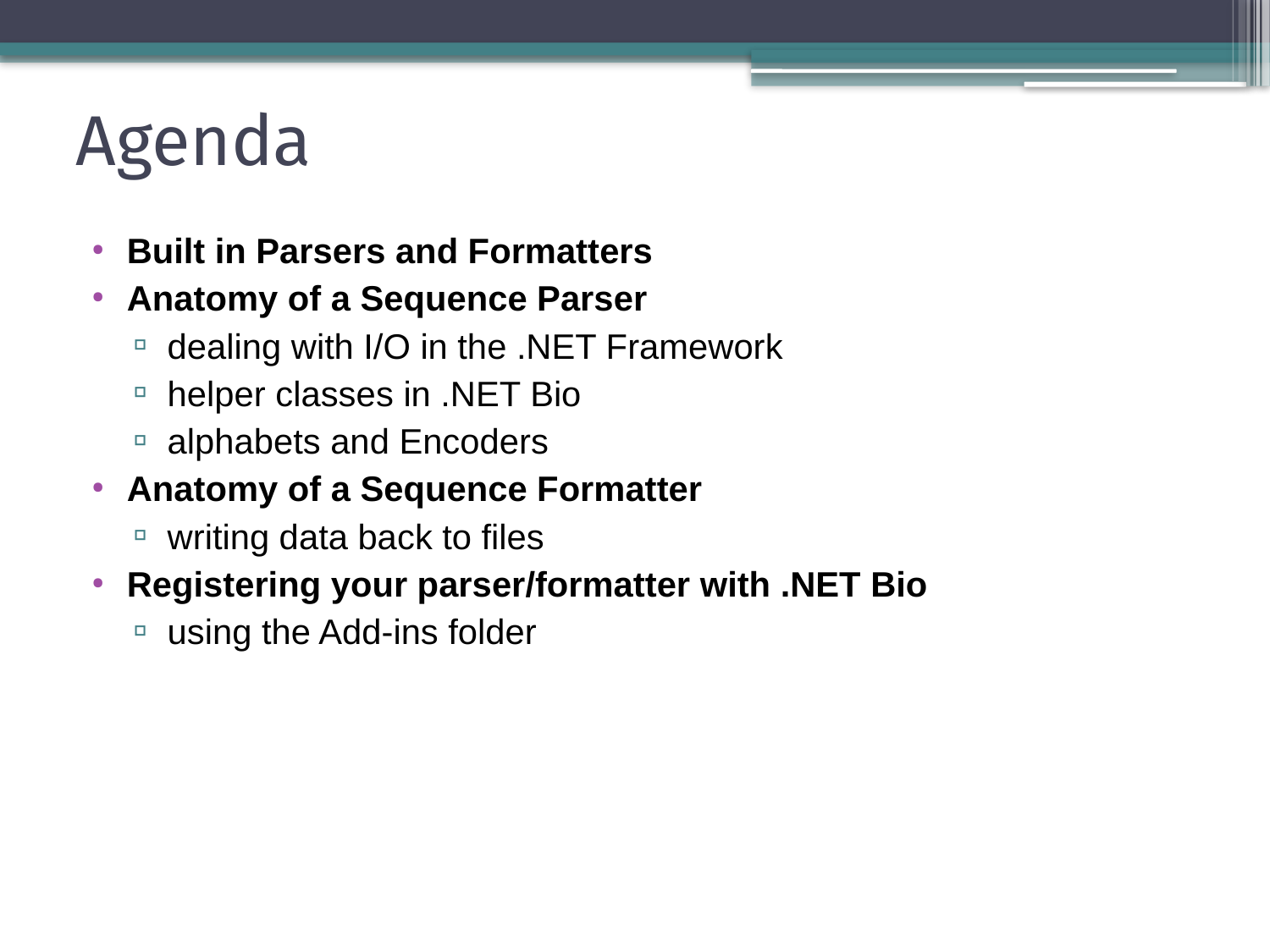

# Agenda
Built in Parsers and Formatters
Anatomy of a Sequence Parser
dealing with I/O in the .NET Framework
helper classes in .NET Bio
alphabets and Encoders
Anatomy of a Sequence Formatter
writing data back to files
Registering your parser/formatter with .NET Bio
using the Add-ins folder